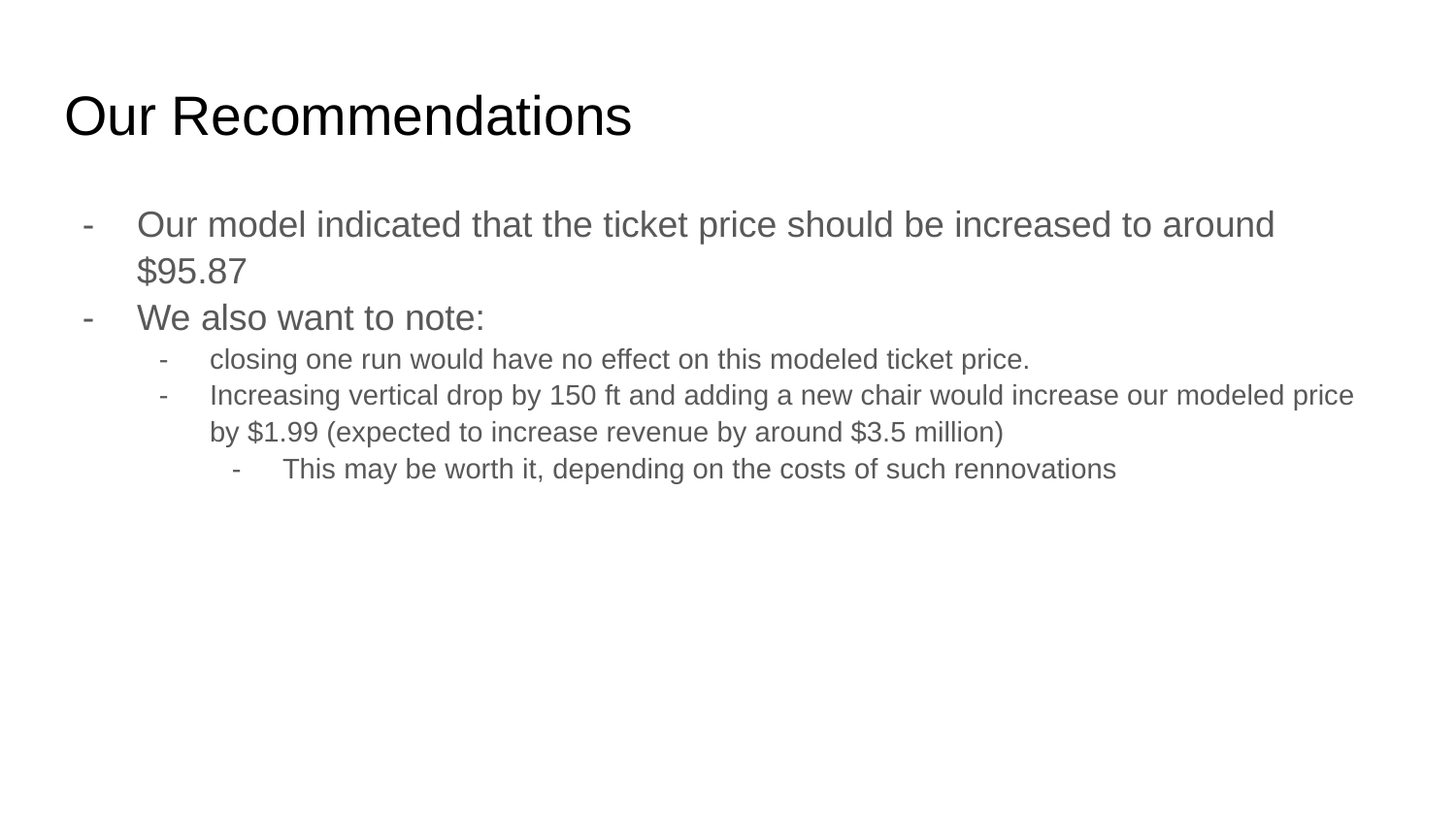

# Our Recommendations
Our model indicated that the ticket price should be increased to around $95.87
We also want to note:
closing one run would have no effect on this modeled ticket price.
Increasing vertical drop by 150 ft and adding a new chair would increase our modeled price by $1.99 (expected to increase revenue by around $3.5 million)
This may be worth it, depending on the costs of such rennovations